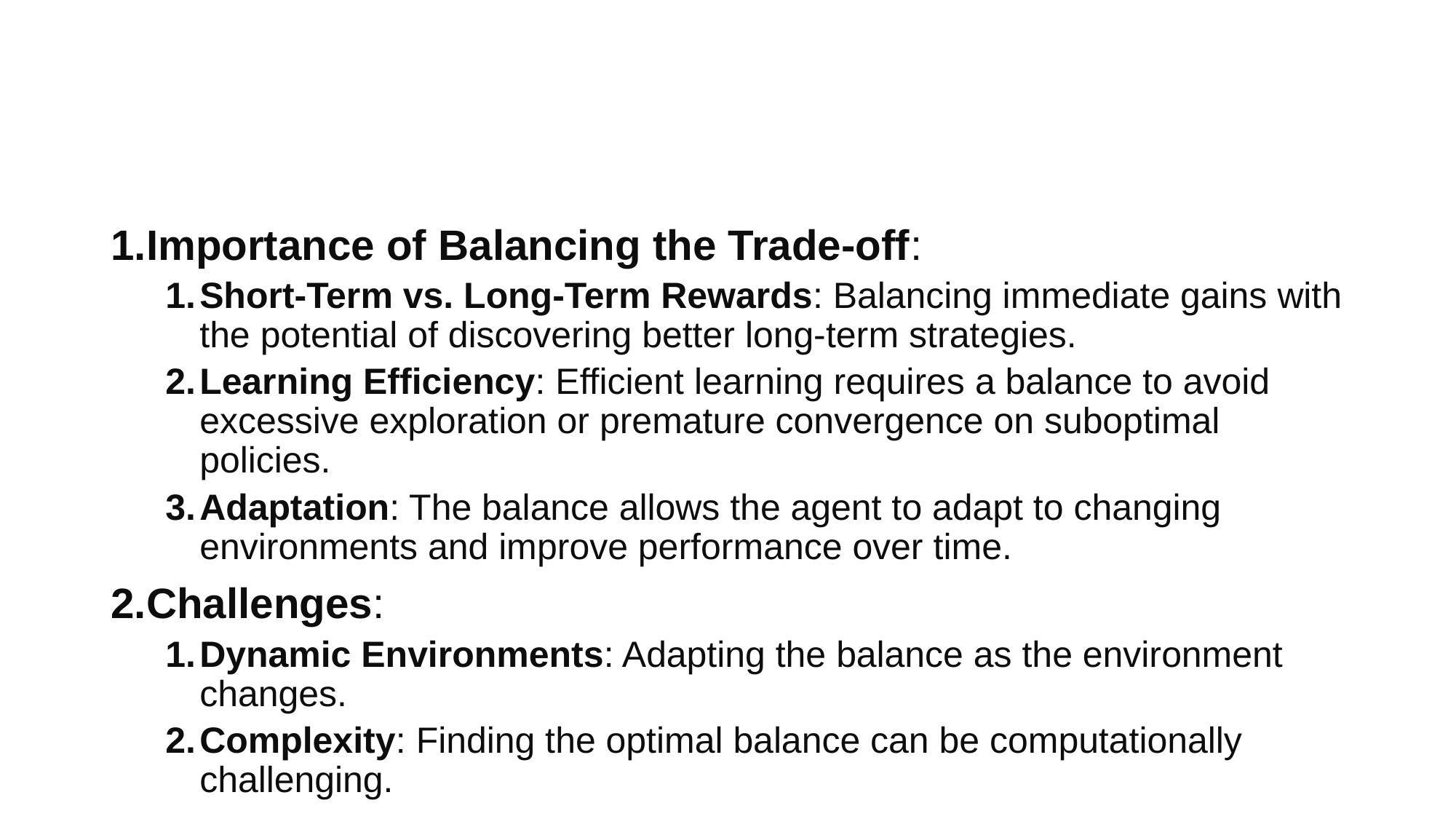

#
Importance of Balancing the Trade-off:
Short-Term vs. Long-Term Rewards: Balancing immediate gains with the potential of discovering better long-term strategies.
Learning Efficiency: Efficient learning requires a balance to avoid excessive exploration or premature convergence on suboptimal policies.
Adaptation: The balance allows the agent to adapt to changing environments and improve performance over time.
Challenges:
Dynamic Environments: Adapting the balance as the environment changes.
Complexity: Finding the optimal balance can be computationally challenging.